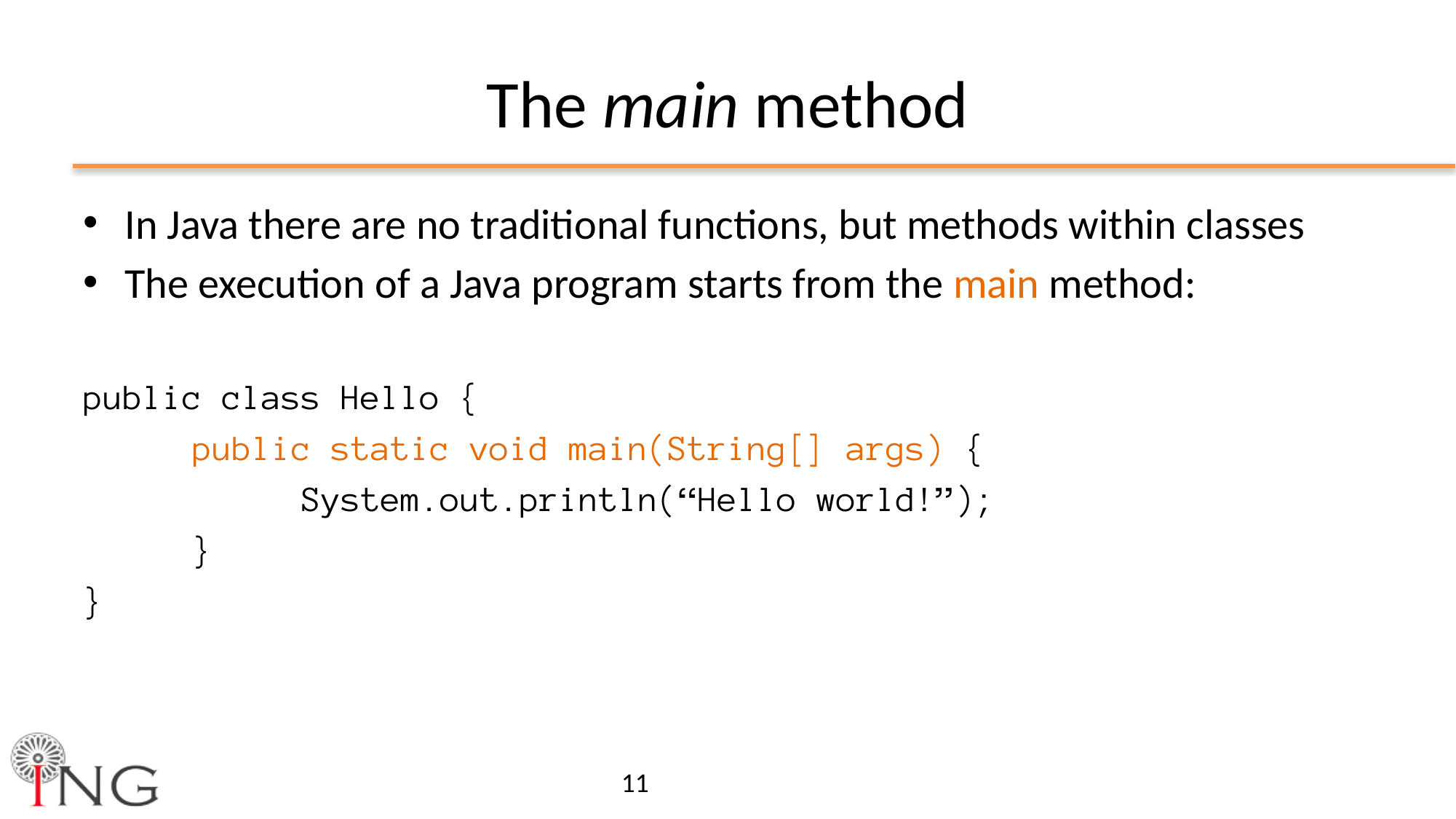

# The main method
In Java there are no traditional functions, but methods within classes
The execution of a Java program starts from the main method:

public class Hello {
	public static void main(String[] args) {
		System.out.println(“Hello world!”);
	}
}
11